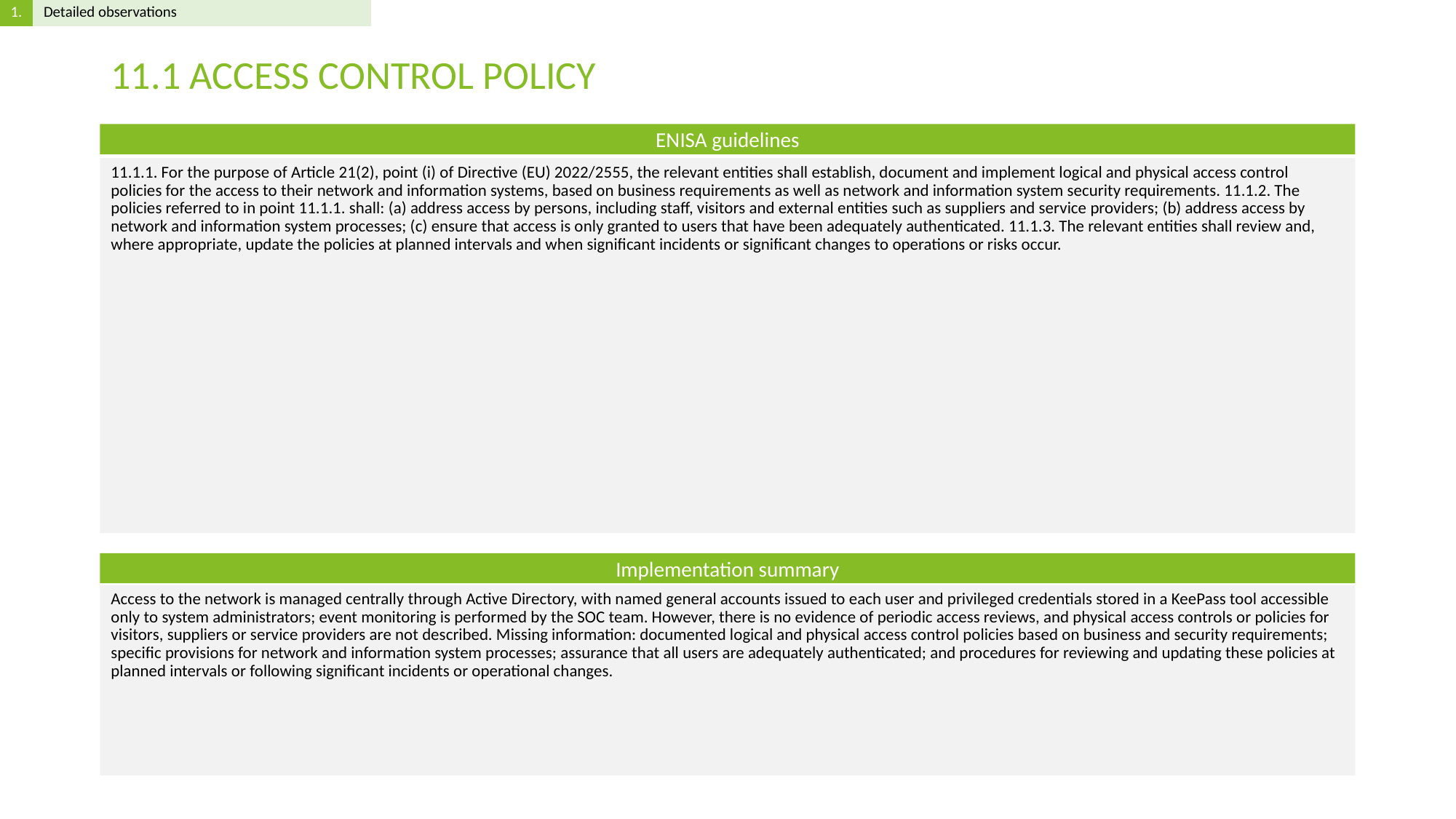

# 11.1 ACCESS CONTROL POLICY
11.1.1. For the purpose of Article 21(2), point (i) of Directive (EU) 2022/2555, the relevant entities shall establish, document and implement logical and physical access control policies for the access to their network and information systems, based on business requirements as well as network and information system security requirements. 11.1.2. The policies referred to in point 11.1.1. shall: (a) address access by persons, including staff, visitors and external entities such as suppliers and service providers; (b) address access by network and information system processes; (c) ensure that access is only granted to users that have been adequately authenticated. 11.1.3. The relevant entities shall review and, where appropriate, update the policies at planned intervals and when significant incidents or significant changes to operations or risks occur.
Access to the network is managed centrally through Active Directory, with named general accounts issued to each user and privileged credentials stored in a KeePass tool accessible only to system administrators; event monitoring is performed by the SOC team. However, there is no evidence of periodic access reviews, and physical access controls or policies for visitors, suppliers or service providers are not described. Missing information: documented logical and physical access control policies based on business and security requirements; specific provisions for network and information system processes; assurance that all users are adequately authenticated; and procedures for reviewing and updating these policies at planned intervals or following significant incidents or operational changes.